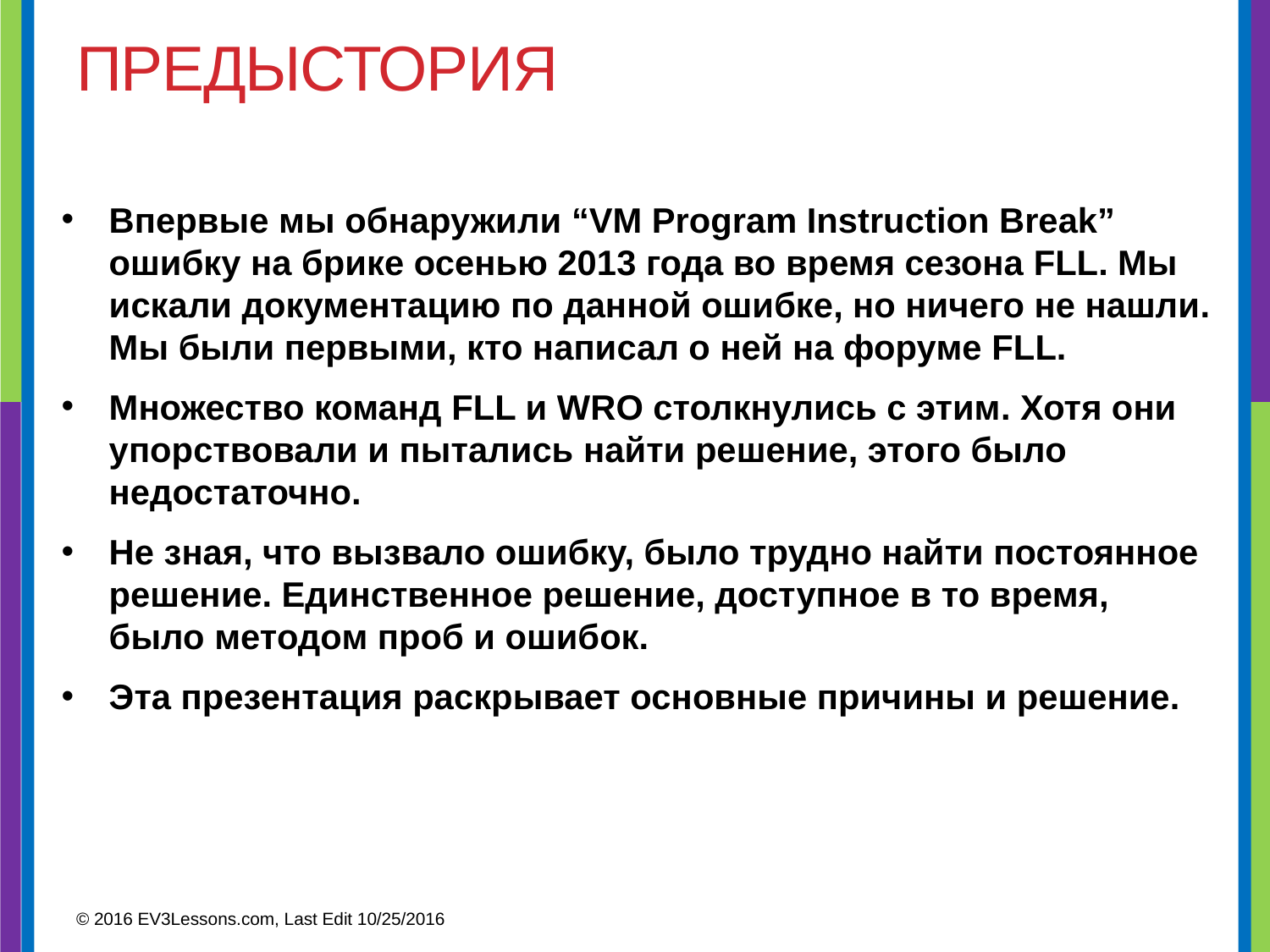

# Предыстория
Впервые мы обнаружили “VM Program Instruction Break” ошибку на брике осенью 2013 года во время сезона FLL. Мы искали документацию по данной ошибке, но ничего не нашли. Мы были первыми, кто написал о ней на форуме FLL.
Множество команд FLL и WRO столкнулись с этим. Хотя они упорствовали и пытались найти решение, этого было недостаточно.
Не зная, что вызвало ошибку, было трудно найти постоянное решение. Единственное решение, доступное в то время, было методом проб и ошибок.
Эта презентация раскрывает основные причины и решение.
© 2016 EV3Lessons.com, Last Edit 10/25/2016